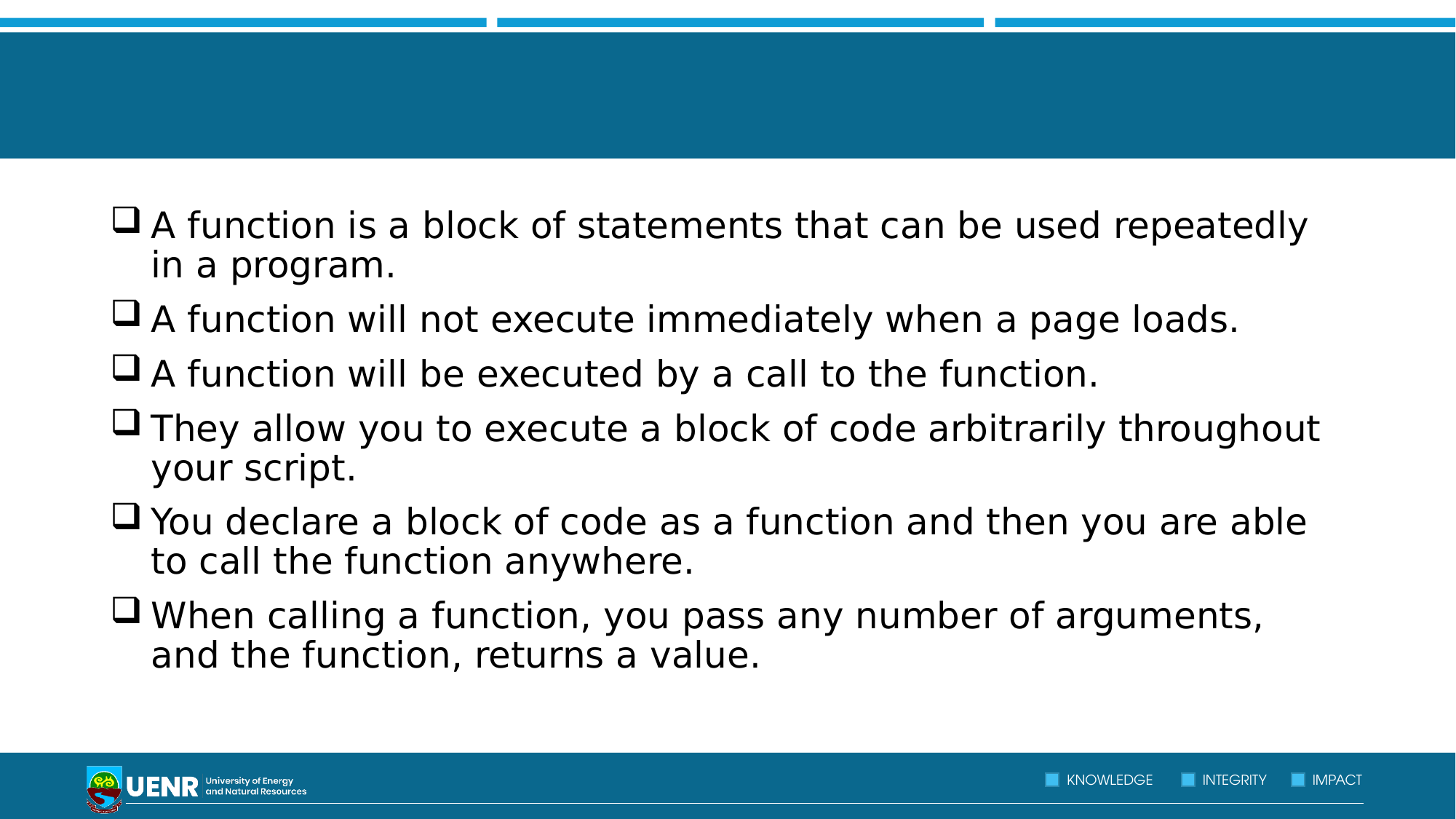

#
A function is a block of statements that can be used repeatedly in a program.
A function will not execute immediately when a page loads.
A function will be executed by a call to the function.
They allow you to execute a block of code arbitrarily throughout your script.
You declare a block of code as a function and then you are able to call the function anywhere.
When calling a function, you pass any number of arguments, and the function, returns a value.